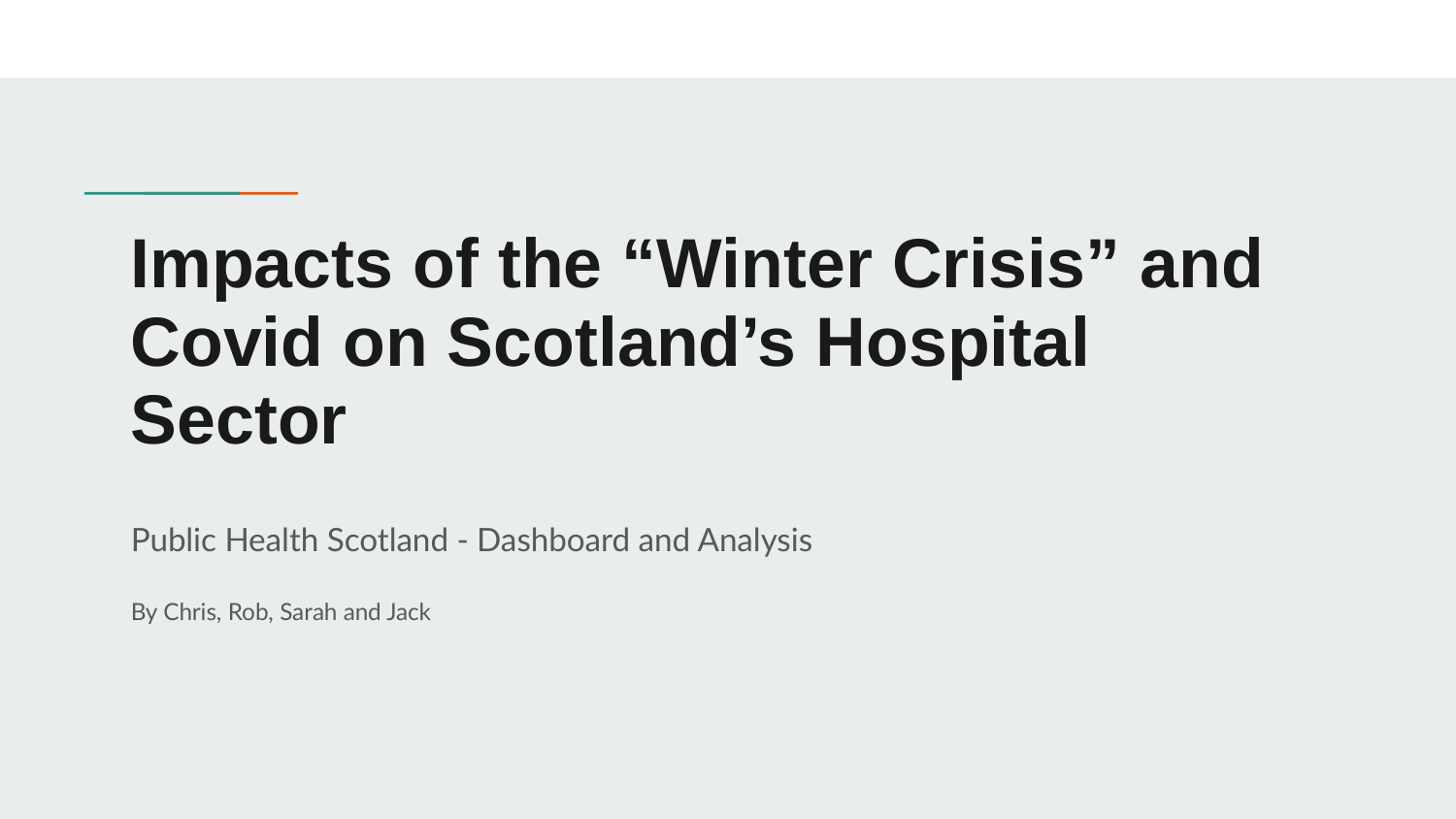

# Impacts of the “Winter Crisis” and Covid on Scotland’s Hospital Sector
Public Health Scotland - Dashboard and Analysis

By Chris, Rob, Sarah and Jack